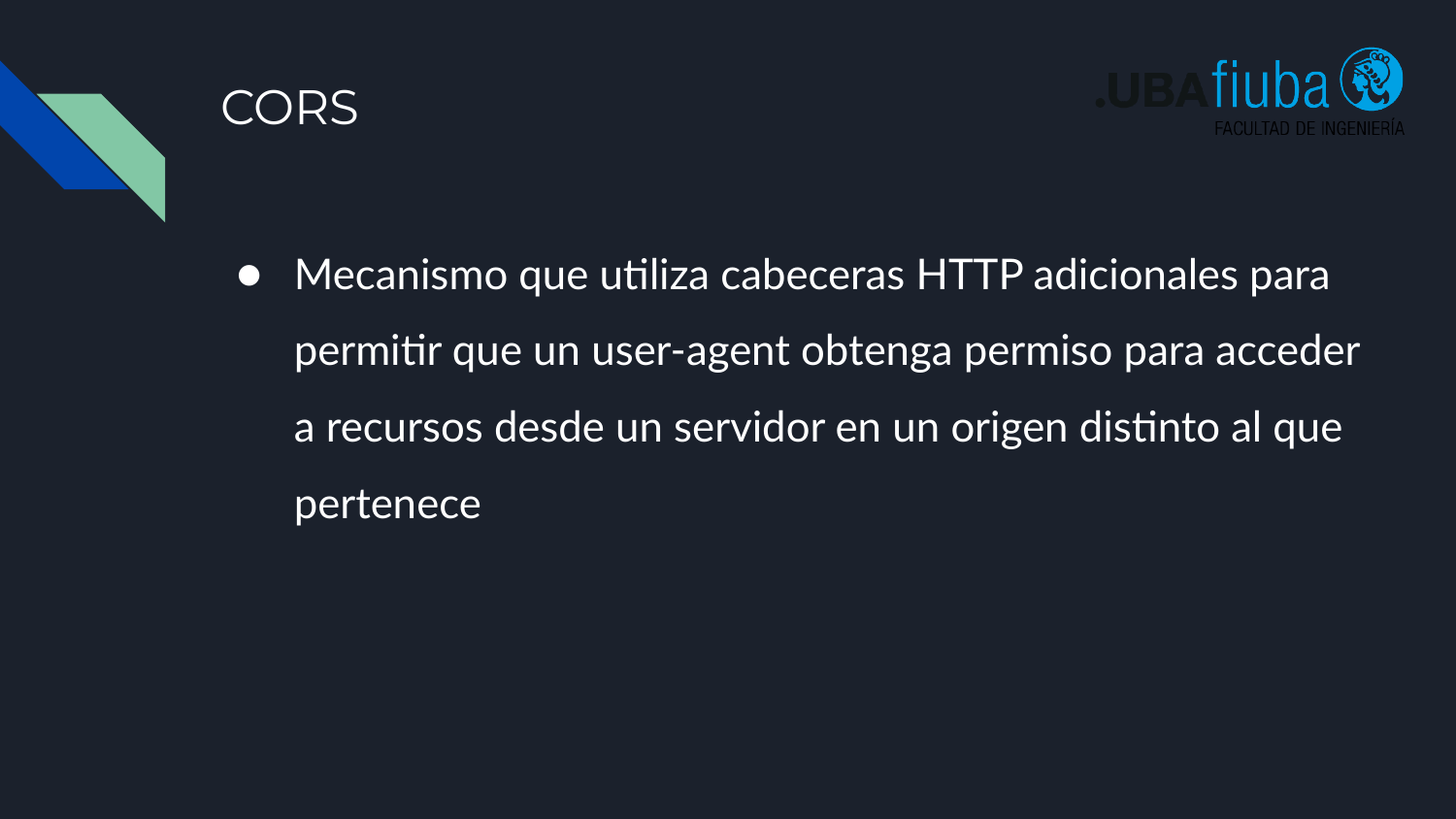

# CORS
Mecanismo que utiliza cabeceras HTTP adicionales para permitir que un user-agent obtenga permiso para acceder a recursos desde un servidor en un origen distinto al que pertenece